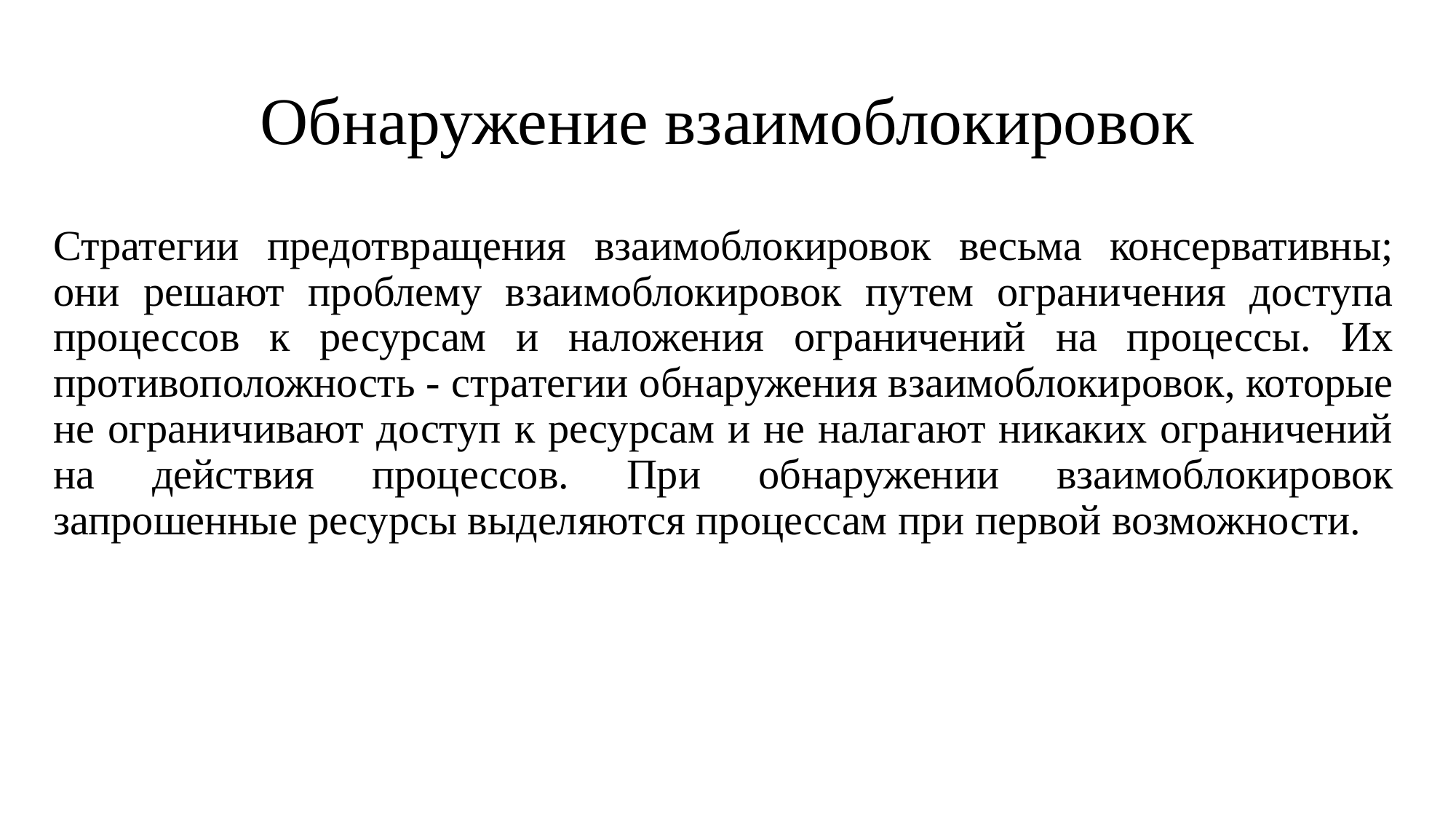

# Обнаружение взаимоблокировок
Стратегии предотвращения взаимоблокировок весьма консервативны; они решают проблему взаимоблокировок путем ограничения доступа процессов к ресурсам и наложения ограничений на процессы. Их противоположность - стратегии обнаружения взаимоблокировок, которые не ограничивают доступ к ресурсам и не налагают никаких ограничений на действия процессов. При обнаружении взаимоблокировок запрошенные ресурсы выделяются процессам при первой возможности.